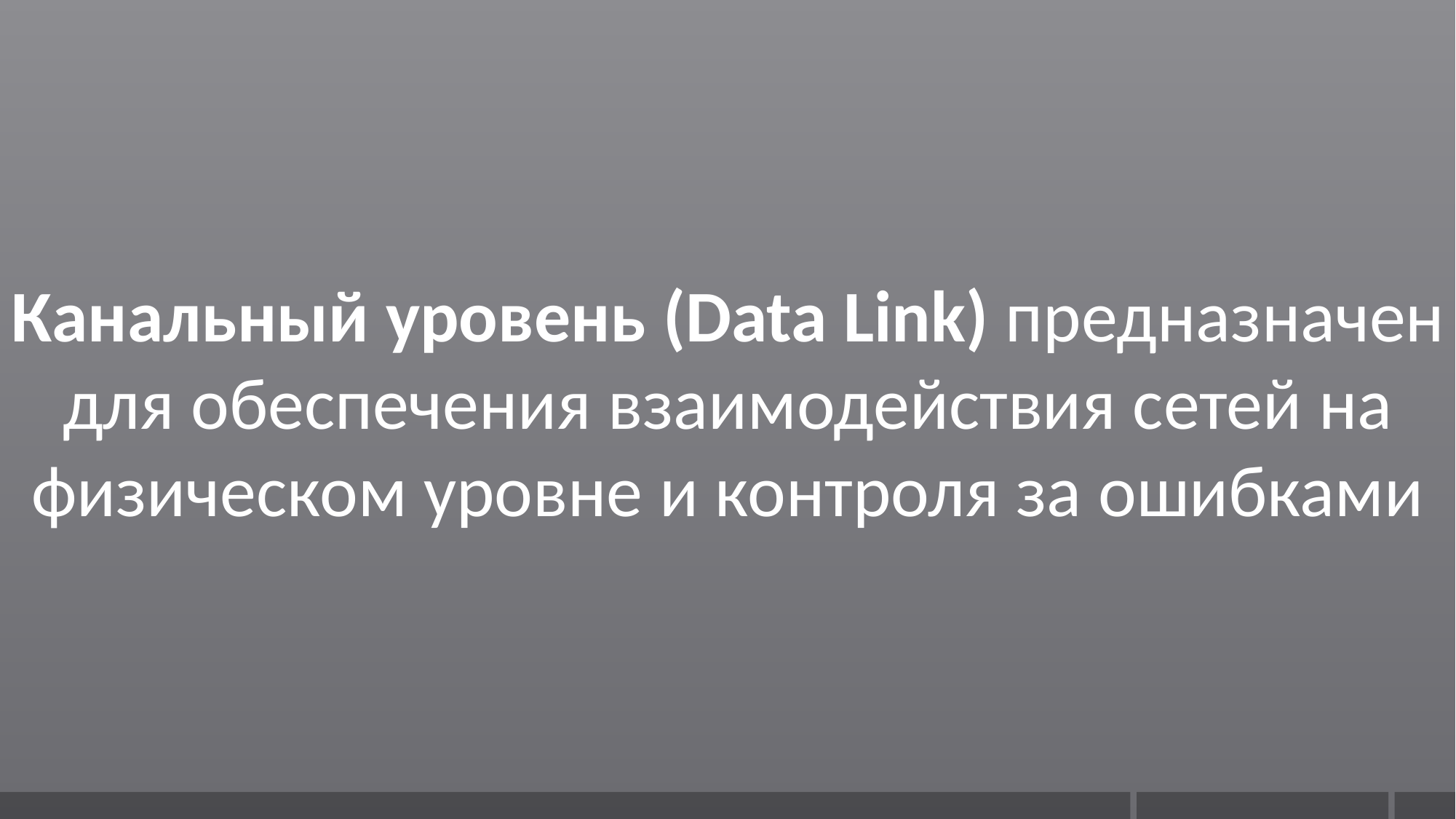

Канальный уровень (Data Link) предназначен для обеспечения взаимодействия сетей на физическом уровне и контроля за ошибками